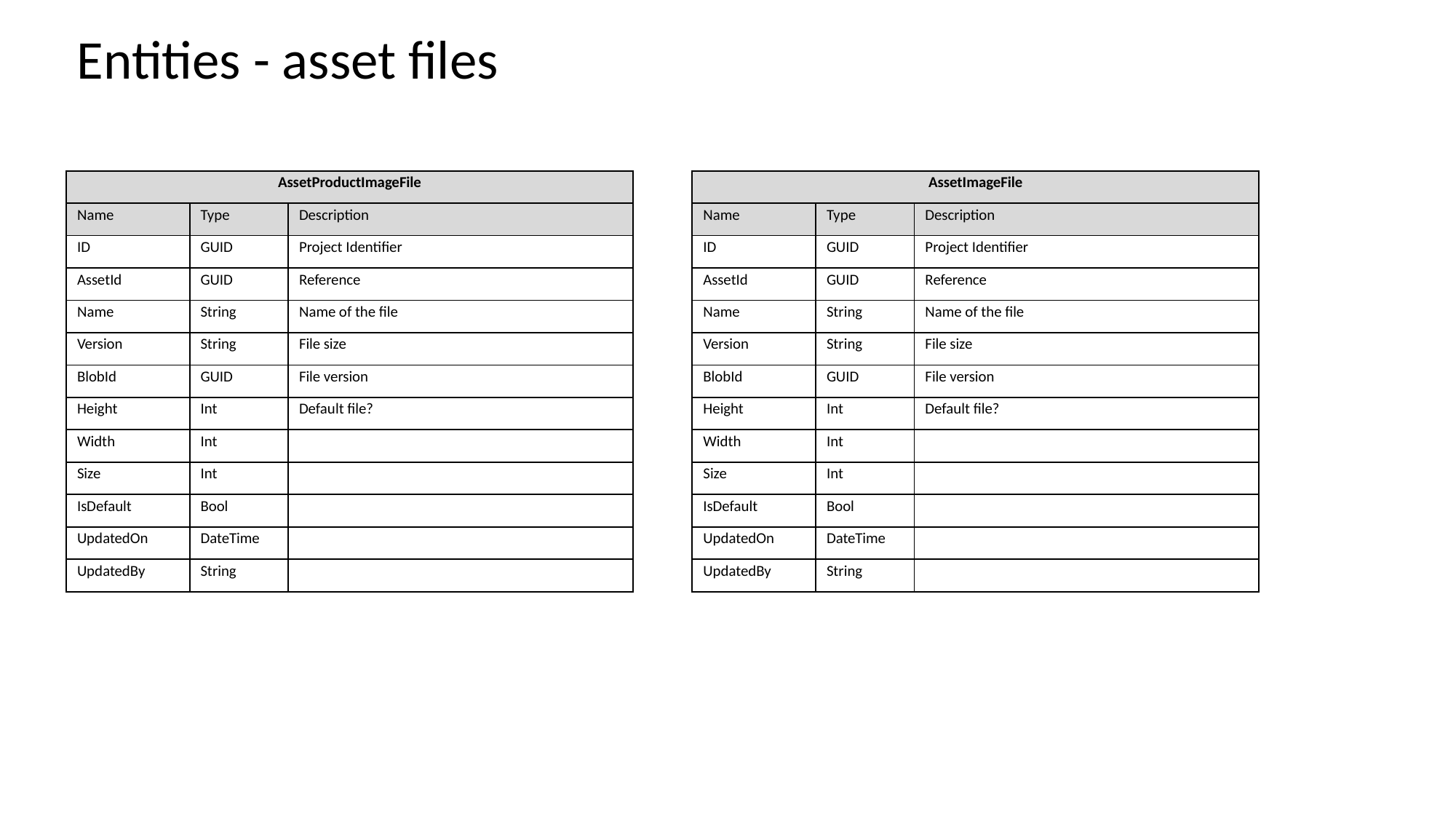

Entities - asset files
| AssetImageFile |  |  |
| --- | --- | --- |
| Name | Type | Description |
| ID | GUID | Project Identifier |
| AssetId | GUID | Reference |
| Name | String | Name of the file |
| Version | String | File size |
| BlobId | GUID | File version |
| Height | Int | Default file? |
| Width | Int |  |
| Size | Int |  |
| IsDefault | Bool |  |
| UpdatedOn | DateTime |  |
| UpdatedBy | String |  |
| AssetProductImageFile |  |  |
| --- | --- | --- |
| Name | Type | Description |
| ID | GUID | Project Identifier |
| AssetId | GUID | Reference |
| Name | String | Name of the file |
| Version | String | File size |
| BlobId | GUID | File version |
| Height | Int | Default file? |
| Width | Int |  |
| Size | Int |  |
| IsDefault | Bool |  |
| UpdatedOn | DateTime |  |
| UpdatedBy | String |  |